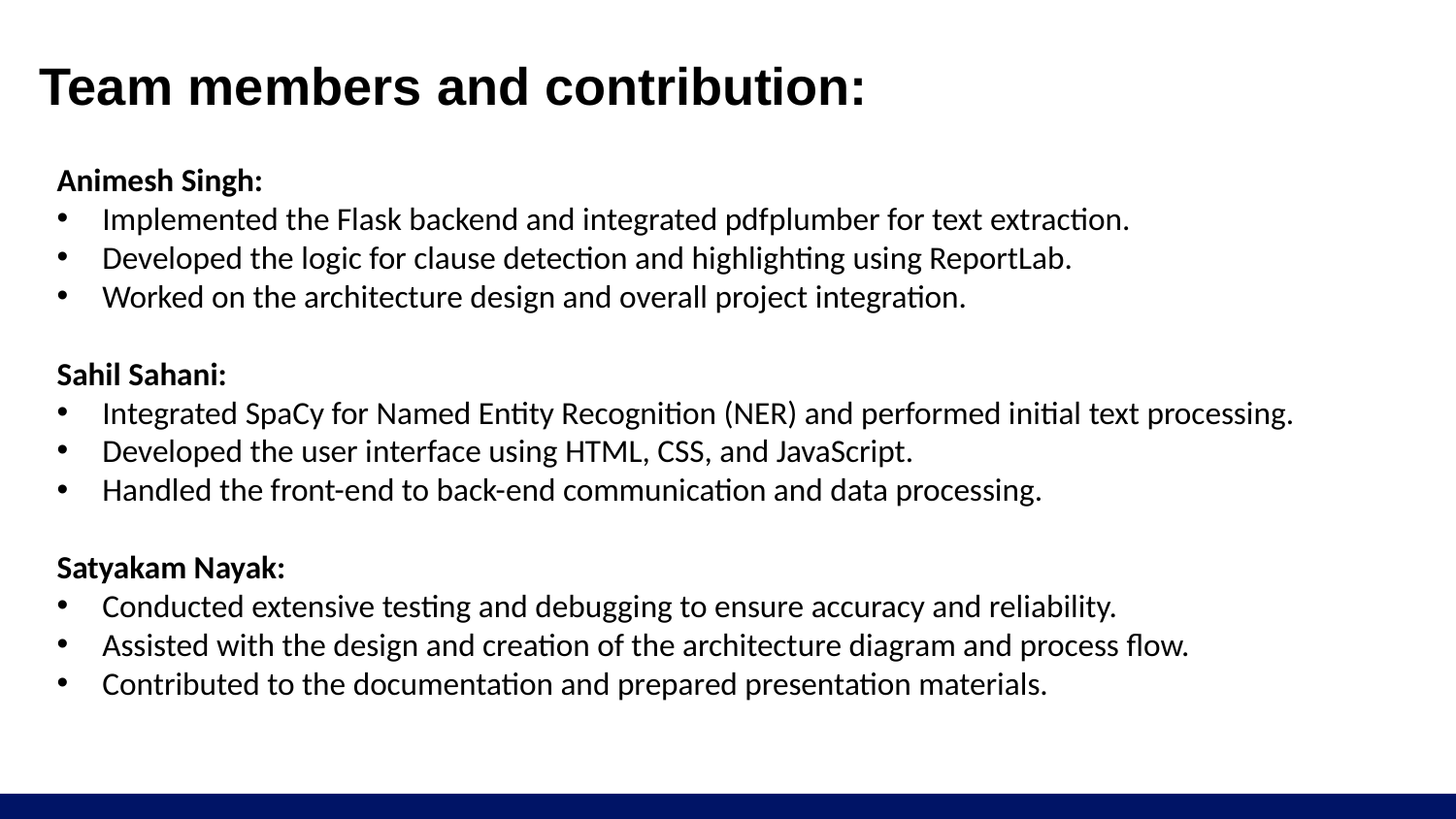

# Team members and contribution:
Animesh Singh:
Implemented the Flask backend and integrated pdfplumber for text extraction.
Developed the logic for clause detection and highlighting using ReportLab.
Worked on the architecture design and overall project integration.

Sahil Sahani:
Integrated SpaCy for Named Entity Recognition (NER) and performed initial text processing.
Developed the user interface using HTML, CSS, and JavaScript.
Handled the front-end to back-end communication and data processing.

Satyakam Nayak:
Conducted extensive testing and debugging to ensure accuracy and reliability.
Assisted with the design and creation of the architecture diagram and process flow.
Contributed to the documentation and prepared presentation materials.